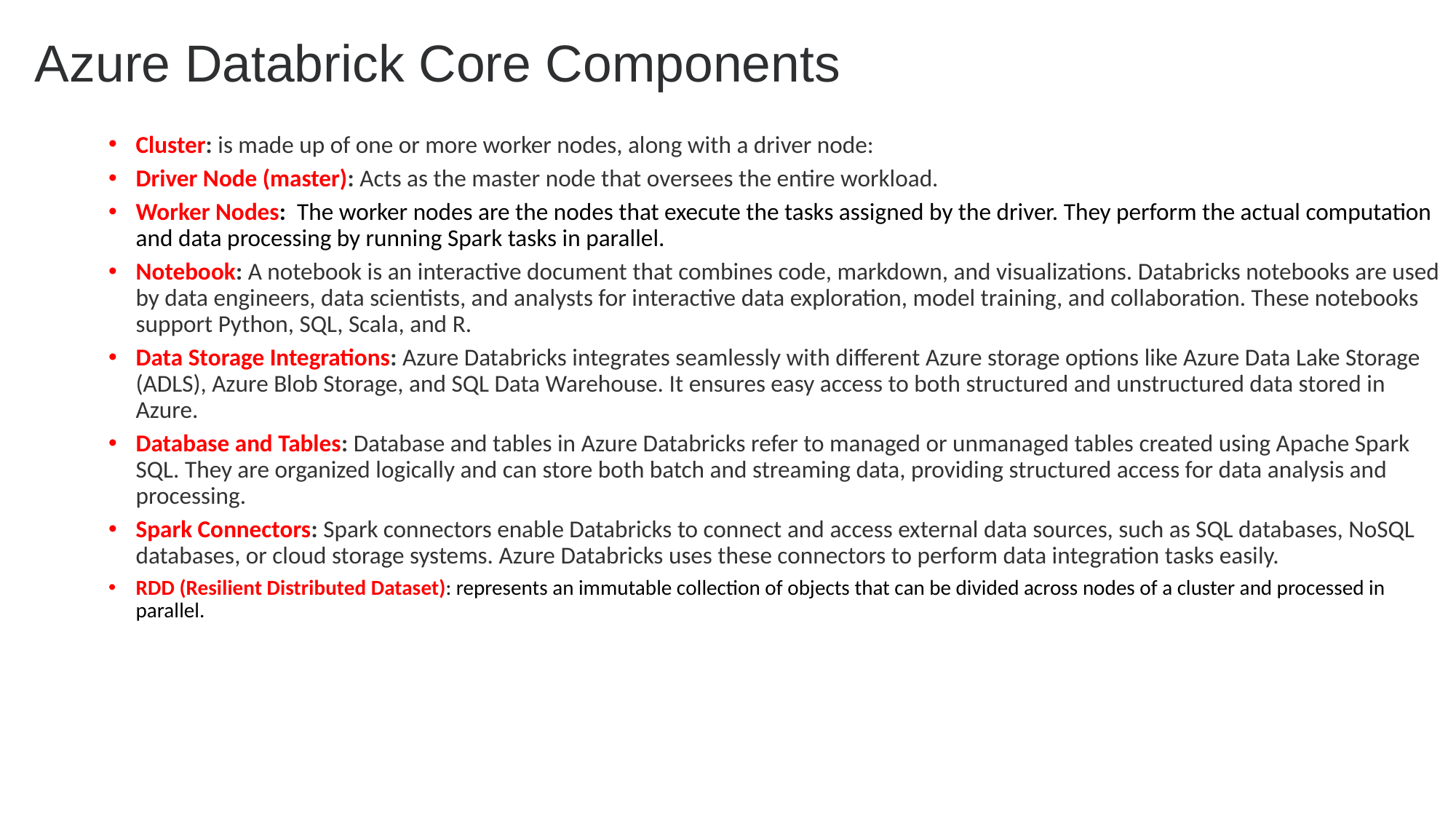

# Azure Databrick Core Components
Cluster: is made up of one or more worker nodes, along with a driver node:
Driver Node (master): Acts as the master node that oversees the entire workload.
Worker Nodes:  The worker nodes are the nodes that execute the tasks assigned by the driver. They perform the actual computation and data processing by running Spark tasks in parallel.
Notebook: A notebook is an interactive document that combines code, markdown, and visualizations. Databricks notebooks are used by data engineers, data scientists, and analysts for interactive data exploration, model training, and collaboration. These notebooks support Python, SQL, Scala, and R.
Data Storage Integrations: Azure Databricks integrates seamlessly with different Azure storage options like Azure Data Lake Storage (ADLS), Azure Blob Storage, and SQL Data Warehouse. It ensures easy access to both structured and unstructured data stored in Azure.
Database and Tables: Database and tables in Azure Databricks refer to managed or unmanaged tables created using Apache Spark SQL. They are organized logically and can store both batch and streaming data, providing structured access for data analysis and processing.
Spark Connectors: Spark connectors enable Databricks to connect and access external data sources, such as SQL databases, NoSQL databases, or cloud storage systems. Azure Databricks uses these connectors to perform data integration tasks easily.
RDD (Resilient Distributed Dataset): represents an immutable collection of objects that can be divided across nodes of a cluster and processed in parallel.